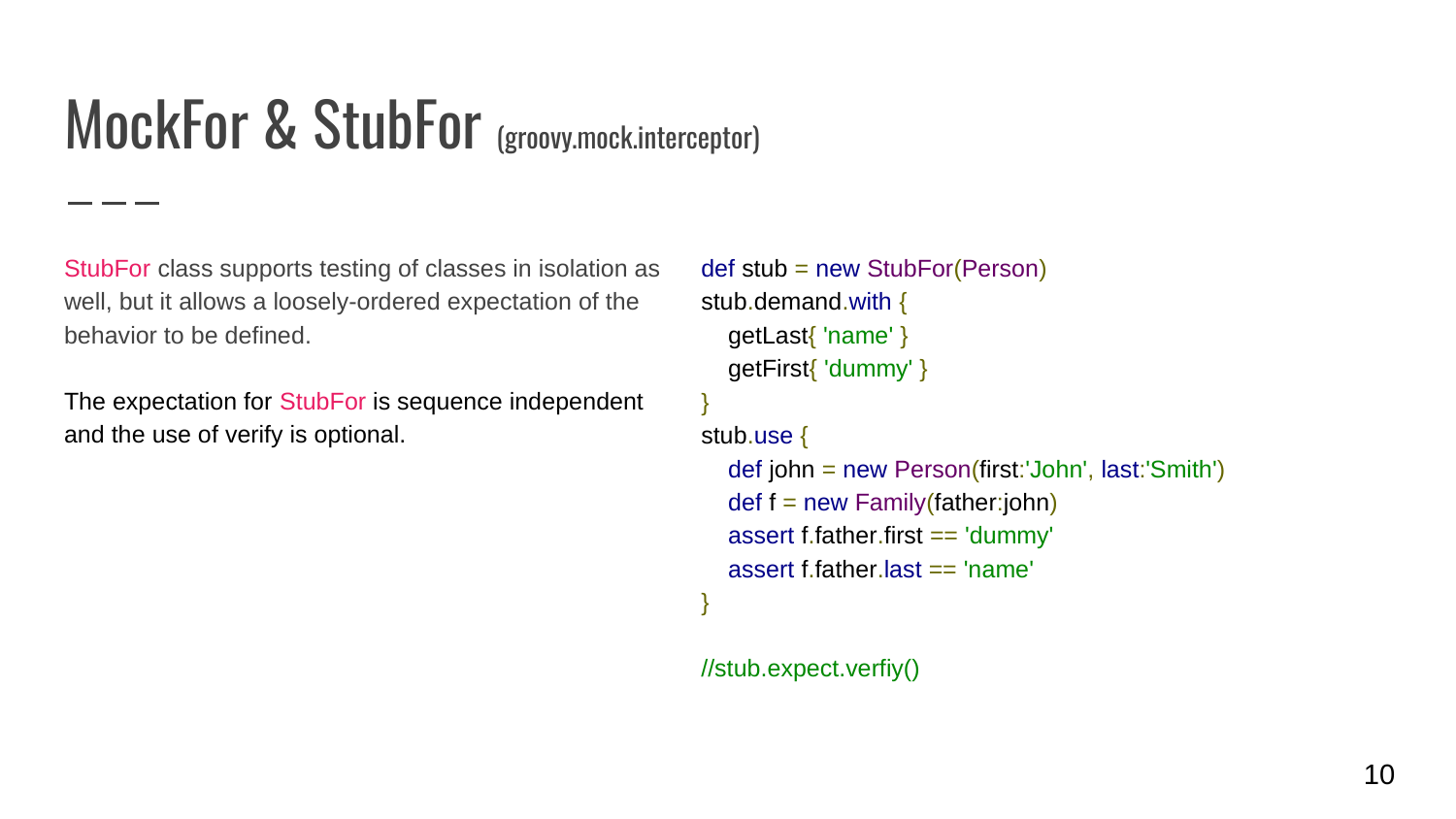

# MockFor & StubFor (groovy.mock.interceptor)
StubFor class supports testing of classes in isolation as well, but it allows a loosely-ordered expectation of the behavior to be defined.
The expectation for StubFor is sequence independent and the use of verify is optional.

def stub = new StubFor(Person)
stub.demand.with {
    getLast{ 'name' }
    getFirst{ 'dummy' }
}
stub.use {
    def john = new Person(first:'John', last:'Smith')
    def f = new Family(father:john)
    assert f.father.first == 'dummy'
    assert f.father.last == 'name'
}
//stub.expect.verfiy()
10